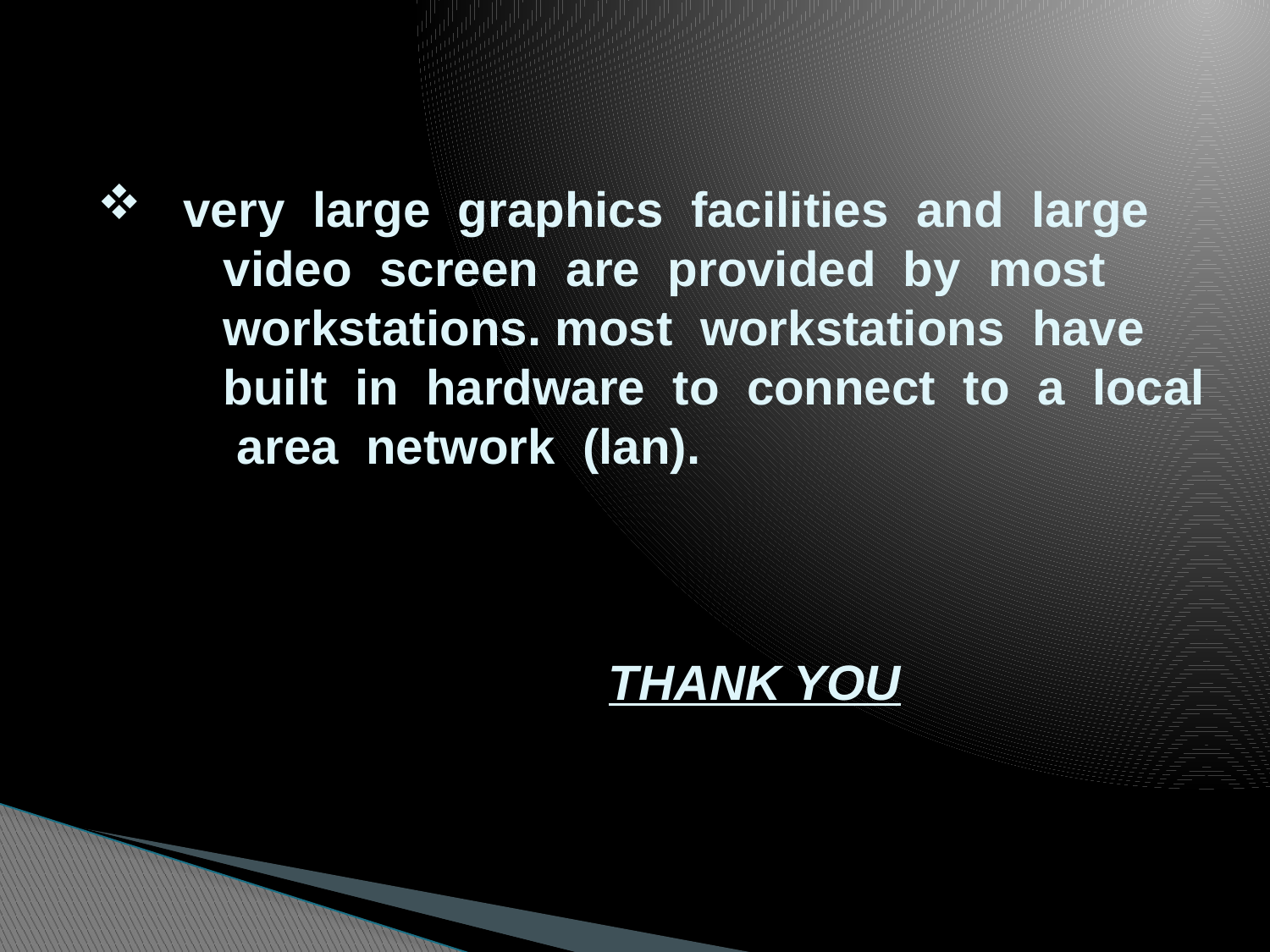

# very  large  graphics  facilities  and  large video  screen  are  provided  by  most workstations. most  workstations  have built  in  hardware  to  connect  to  a  local area  network  (lan). THANK YOU